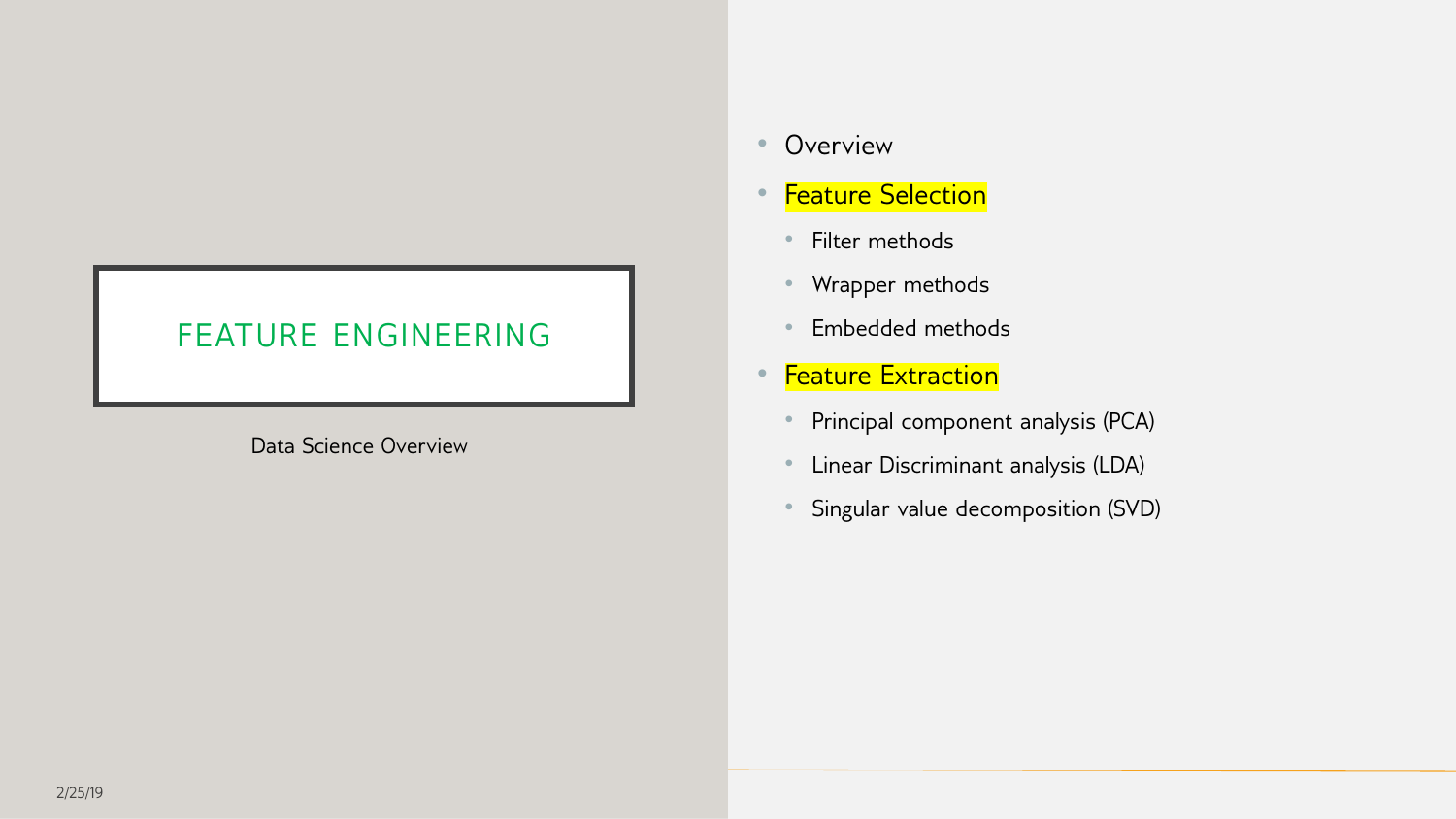

Overview
Feature Selection
Filter methods
Wrapper methods
Embedded methods
Feature Extraction
Principal component analysis (PCA)
Linear Discriminant analysis (LDA)
Singular value decomposition (SVD)
# Feature engineering
Data Science Overview
2/25/19